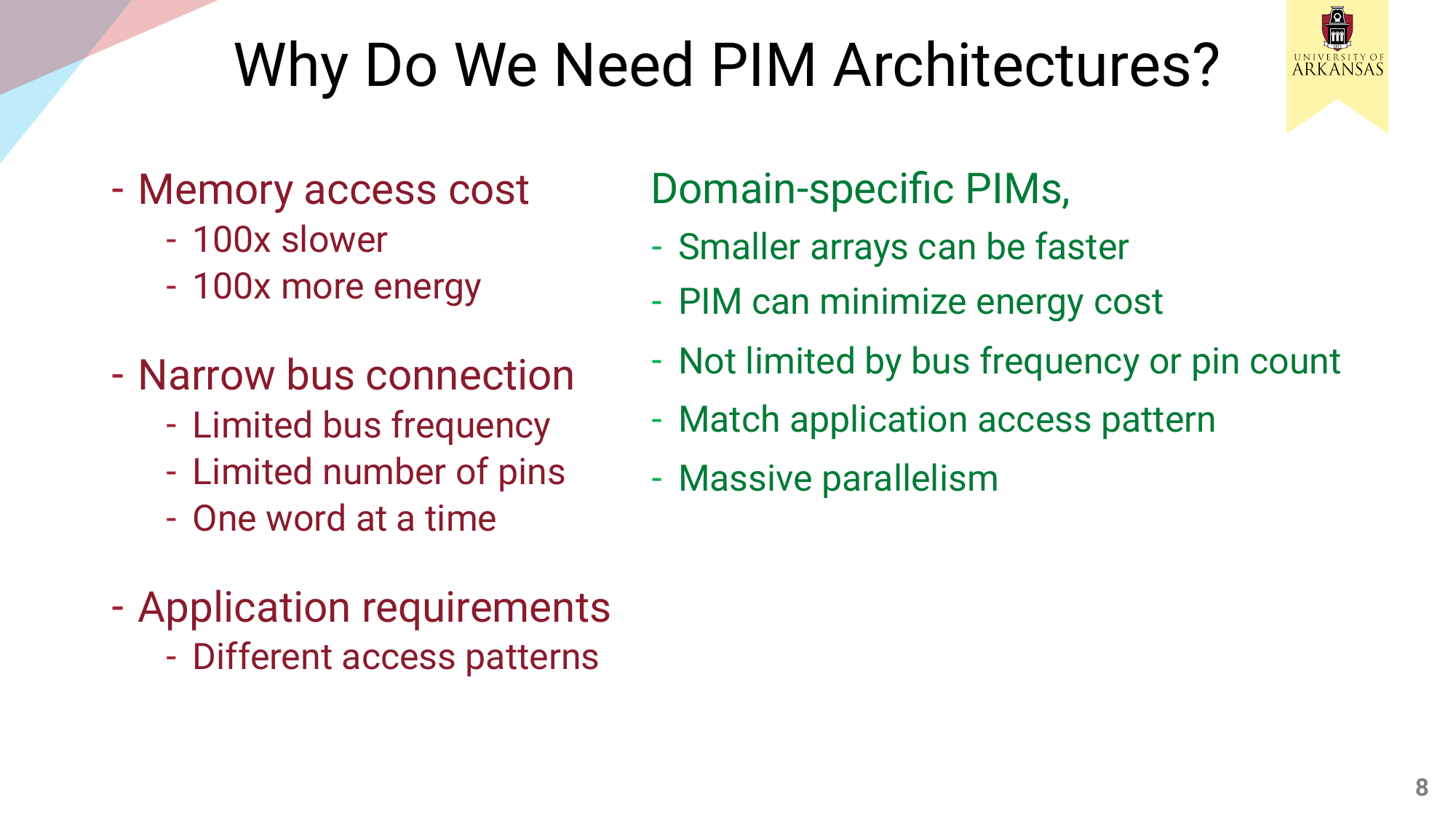

# Why Do We Need PIM Architectures?
Memory access cost
100x slower
100x more energy
Narrow bus connection
Limited bus frequency
Limited number of pins
One word at a time
Application requirements
Different access patterns

Domain-specific PIMs,
Smaller arrays can be faster
PIM can minimize energy cost
Not limited by bus frequency or pin count
Match application access pattern
Massive parallelism

8